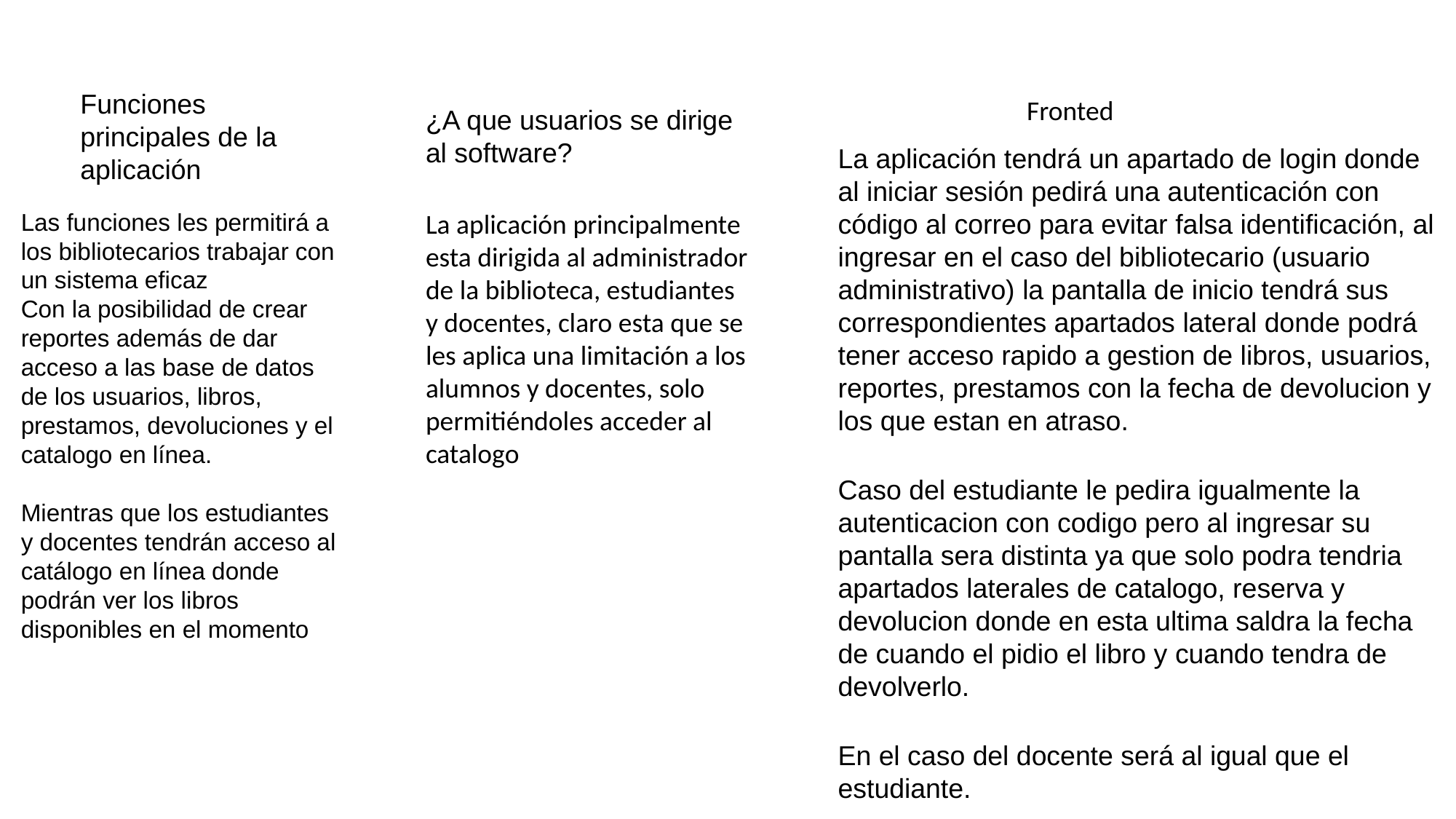

Funciones principales de la aplicación
Fronted
¿A que usuarios se dirige al software?
La aplicación tendrá un apartado de login donde al iniciar sesión pedirá una autenticación con código al correo para evitar falsa identificación, al ingresar en el caso del bibliotecario (usuario administrativo) la pantalla de inicio tendrá sus correspondientes apartados lateral donde podrá tener acceso rapido a gestion de libros, usuarios, reportes, prestamos con la fecha de devolucion y los que estan en atraso.
Caso del estudiante le pedira igualmente la autenticacion con codigo pero al ingresar su pantalla sera distinta ya que solo podra tendria apartados laterales de catalogo, reserva y devolucion donde en esta ultima saldra la fecha de cuando el pidio el libro y cuando tendra de devolverlo.
En el caso del docente será al igual que el estudiante.

Las funciones les permitirá a los bibliotecarios trabajar con un sistema eficaz
Con la posibilidad de crear reportes además de dar acceso a las base de datos de los usuarios, libros, prestamos, devoluciones y el catalogo en línea.

Mientras que los estudiantes y docentes tendrán acceso al catálogo en línea donde podrán ver los libros disponibles en el momento

La aplicación principalmente esta dirigida al administrador de la biblioteca, estudiantes y docentes, claro esta que se les aplica una limitación a los alumnos y docentes, solo permitiéndoles acceder al catalogo